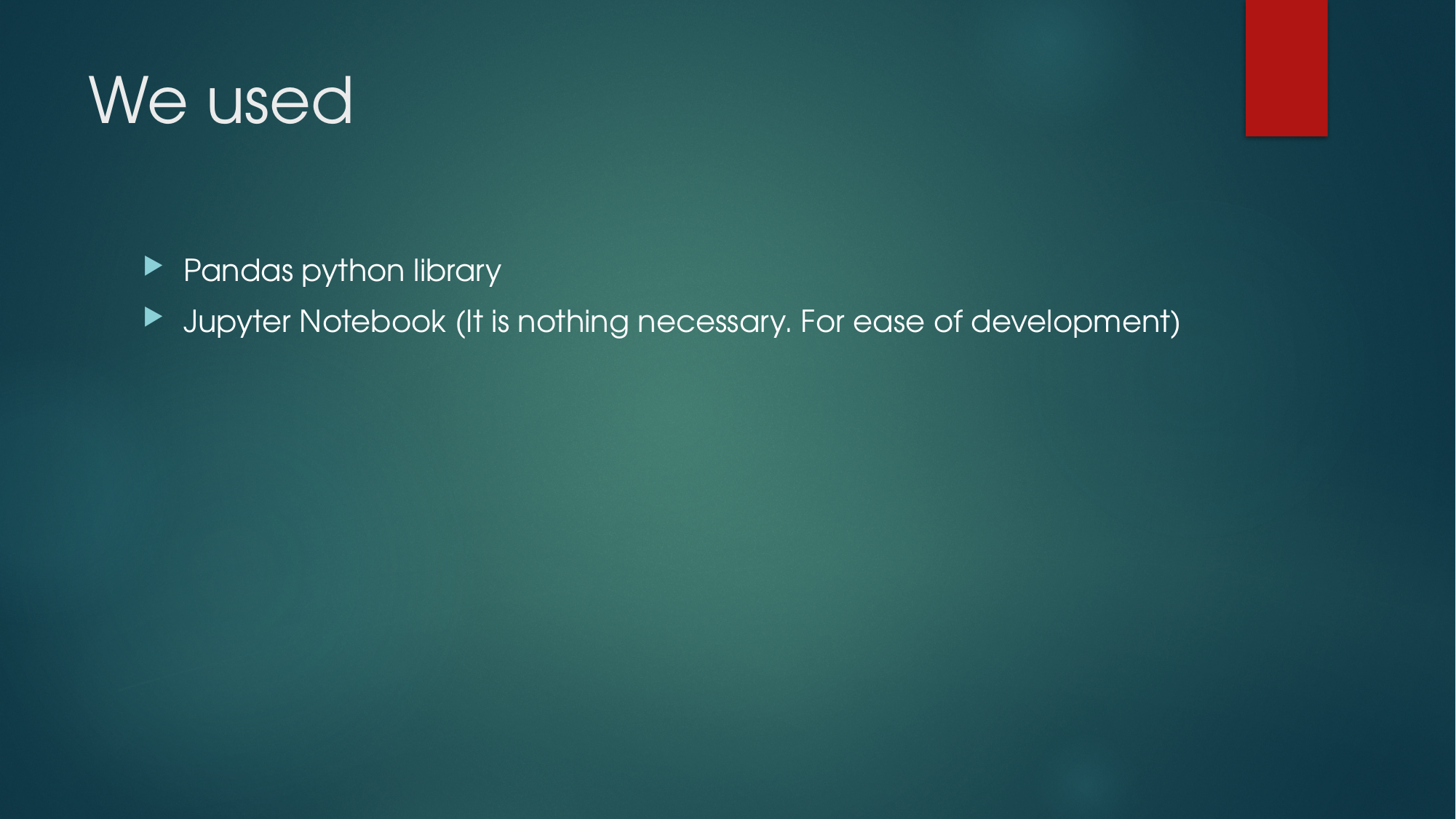

# We used
Pandas python library
Jupyter Notebook (It is nothing necessary. For ease of development)